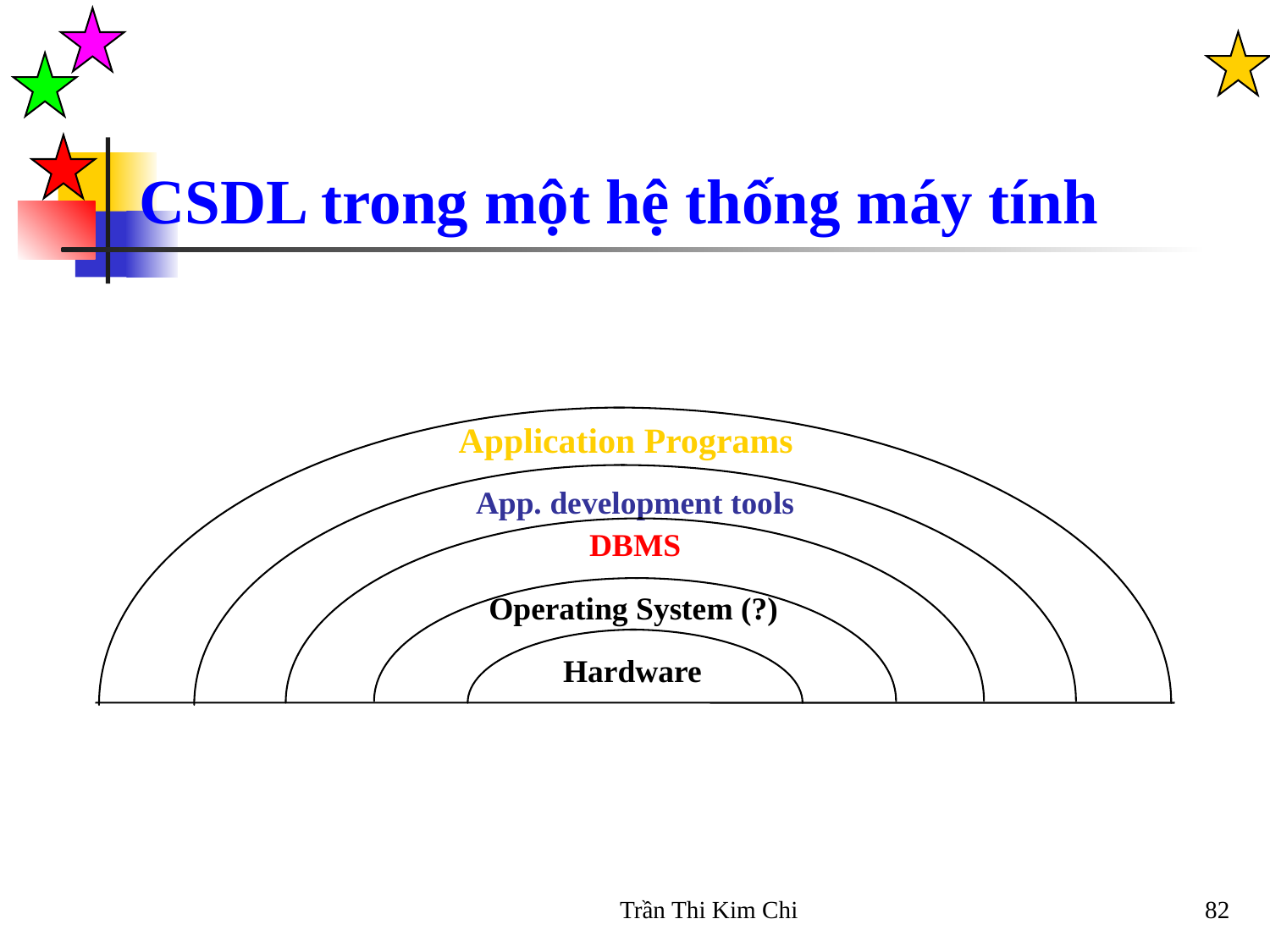

CSDL trong một hệ thống máy tính

Application Programs

App. development tools

DBMS

Operating System (?)

Hardware

Trần Thi Kim Chi
82